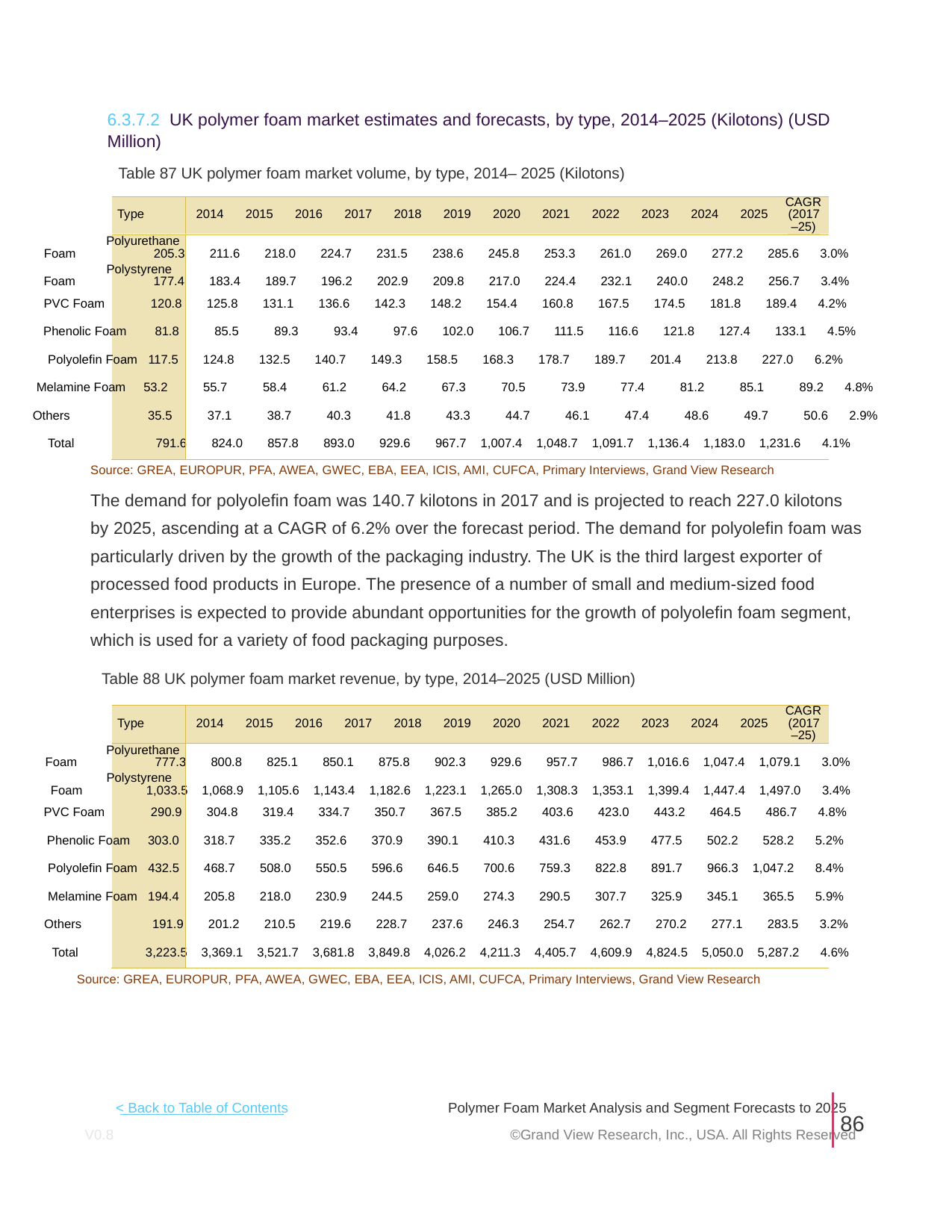

6.3.7.2  UK polymer foam market estimates and forecasts, by type, 2014–2025 (Kilotons) (USD
Million)
Table 87 UK polymer foam market volume, by type, 2014– 2025 (Kilotons)
CAGR

Type
2014
2015
2016
2017
2018
2019
2020
2021
2022
2023
2024
2025
(2017

–25)

Polyurethane

Foam                      205.3       211.6       218.0       224.7       231.5       238.6       245.8       253.3       261.0       269.0       277.2       285.6      3.0%

Polystyrene

Foam                      177.4       183.4       189.7       196.2       202.9       209.8       217.0       224.4       232.1       240.0       248.2       256.7      3.4%

PVC Foam             120.8       125.8       131.1       136.6       142.3       148.2       154.4       160.8       167.5       174.5       181.8       189.4      4.2%

Phenolic Foam        81.8          85.5          89.3          93.4          97.6       102.0       106.7       111.5       116.6       121.8       127.4       133.1      4.5%

Polyolefin Foam   117.5       124.8       132.5       140.7       149.3       158.5       168.3       178.7       189.7       201.4       213.8       227.0      6.2%

Melamine Foam     53.2          55.7          58.4          61.2          64.2          67.3          70.5          73.9          77.4          81.2          85.1          89.2      4.8%

Others                      35.5          37.1          38.7          40.3          41.8          43.3          44.7          46.1          47.4          48.6          49.7          50.6      2.9%

Total                       791.6       824.0       857.8       893.0       929.6       967.7    1,007.4    1,048.7    1,091.7    1,136.4    1,183.0    1,231.6      4.1%

Source: GREA, EUROPUR, PFA, AWEA, GWEC, EBA, EEA, ICIS, AMI, CUFCA, Primary Interviews, Grand View Research
The demand for polyolefin foam was 140.7 kilotons in 2017 and is projected to reach 227.0 kilotons
by 2025, ascending at a CAGR of 6.2% over the forecast period. The demand for polyolefin foam was
particularly driven by the growth of the packaging industry. The UK is the third largest exporter of
processed food products in Europe. The presence of a number of small and medium-sized food
enterprises is expected to provide abundant opportunities for the growth of polyolefin foam segment,
which is used for a variety of food packaging purposes.
Table 88 UK polymer foam market revenue, by type, 2014–2025 (USD Million)
CAGR

Type
2014
2015
2016
2017
2018
2019
2020
2021
2022
2023
2024
2025
(2017

–25)

Polyurethane

Foam                      777.3       800.8       825.1       850.1       875.8       902.3       929.6       957.7       986.7    1,016.6    1,047.4    1,079.1      3.0%

Polystyrene

Foam                  1,033.5    1,068.9    1,105.6    1,143.4    1,182.6    1,223.1    1,265.0    1,308.3    1,353.1    1,399.4    1,447.4    1,497.0      3.4%

PVC Foam             290.9       304.8       319.4       334.7       350.7       367.5       385.2       403.6       423.0       443.2       464.5       486.7      4.8%

Phenolic Foam     303.0       318.7       335.2       352.6       370.9       390.1       410.3       431.6       453.9       477.5       502.2       528.2      5.2%

Polyolefin Foam   432.5       468.7       508.0       550.5       596.6       646.5       700.6       759.3       822.8       891.7       966.3    1,047.2      8.4%

Melamine Foam   194.4       205.8       218.0       230.9       244.5       259.0       274.3       290.5       307.7       325.9       345.1       365.5      5.9%

Others                    191.9       201.2       210.5       219.6       228.7       237.6       246.3       254.7       262.7       270.2       277.1       283.5      3.2%

Total                   3,223.5    3,369.1    3,521.7    3,681.8    3,849.8    4,026.2    4,211.3    4,405.7    4,609.9    4,824.5    5,050.0    5,287.2      4.6%

Source: GREA, EUROPUR, PFA, AWEA, GWEC, EBA, EEA, ICIS, AMI, CUFCA, Primary Interviews, Grand View Research

< Back to Table of Contents
Polymer Foam Market Analysis and Segment Forecasts to 2025
86

V0.8                                                                                                     ©Grand View Research, Inc., USA. All Rights Reserved